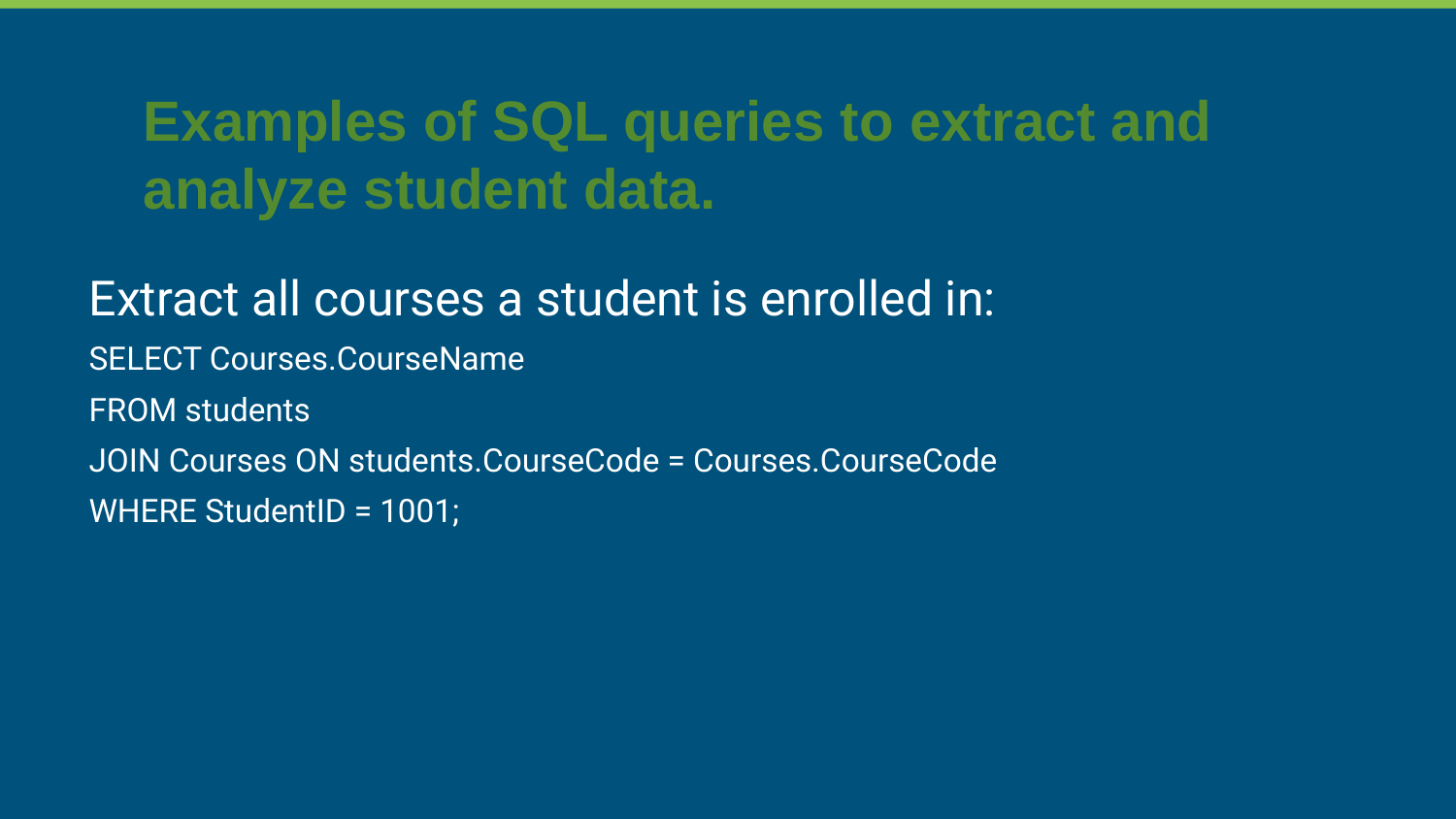

# Examples of SQL queries to extract and analyze student data.
Extract all courses a student is enrolled in:
SELECT Courses.CourseName
FROM students
JOIN Courses ON students.CourseCode = Courses.CourseCode
WHERE StudentID = 1001;